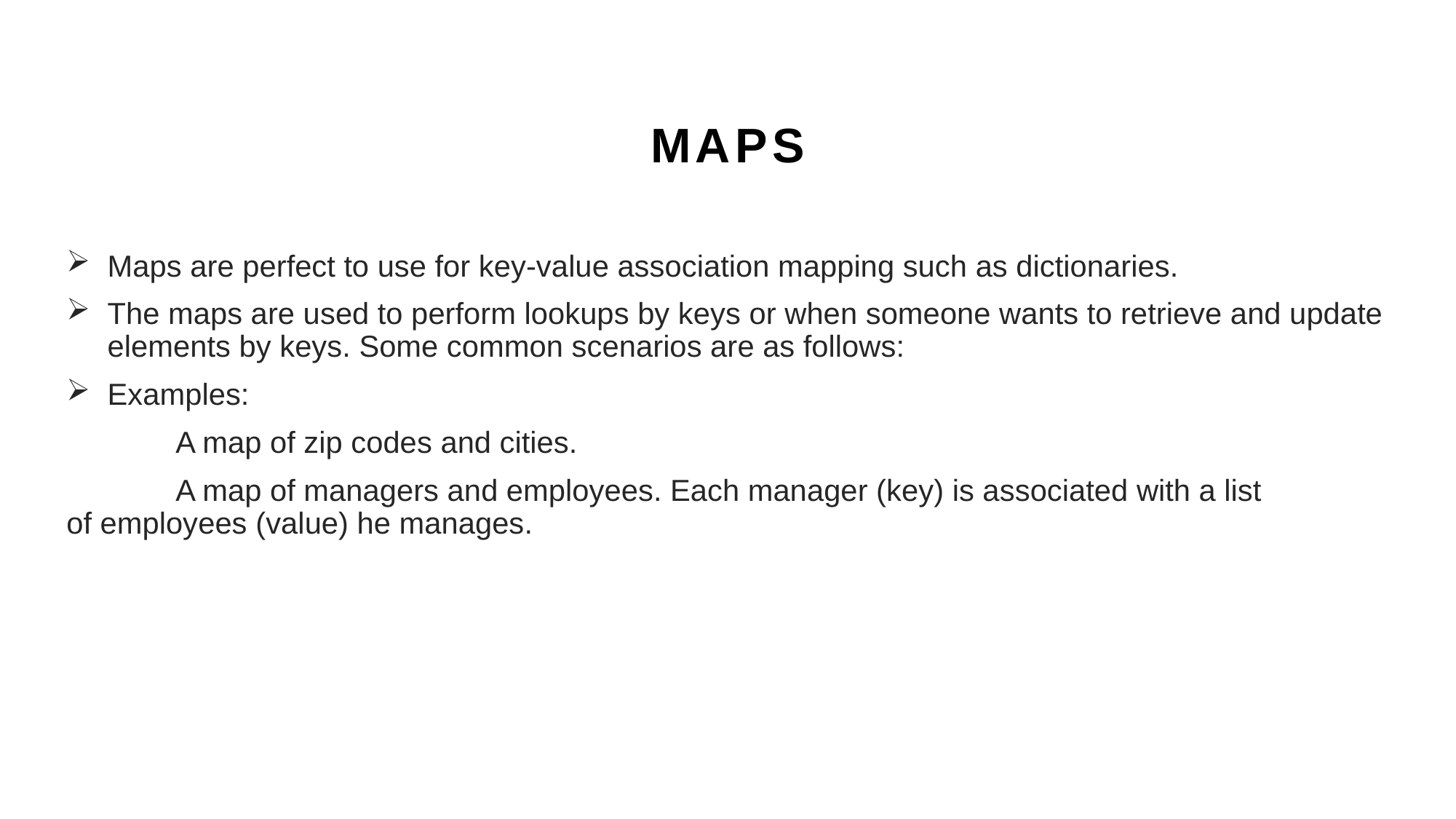

# MAPs
Maps are perfect to use for key-value association mapping such as dictionaries.
The maps are used to perform lookups by keys or when someone wants to retrieve and update elements by keys. Some common scenarios are as follows:
Examples:
	A map of zip codes and cities.
	A map of managers and employees. Each manager (key) is associated with a list 	of employees (value) he manages.

9